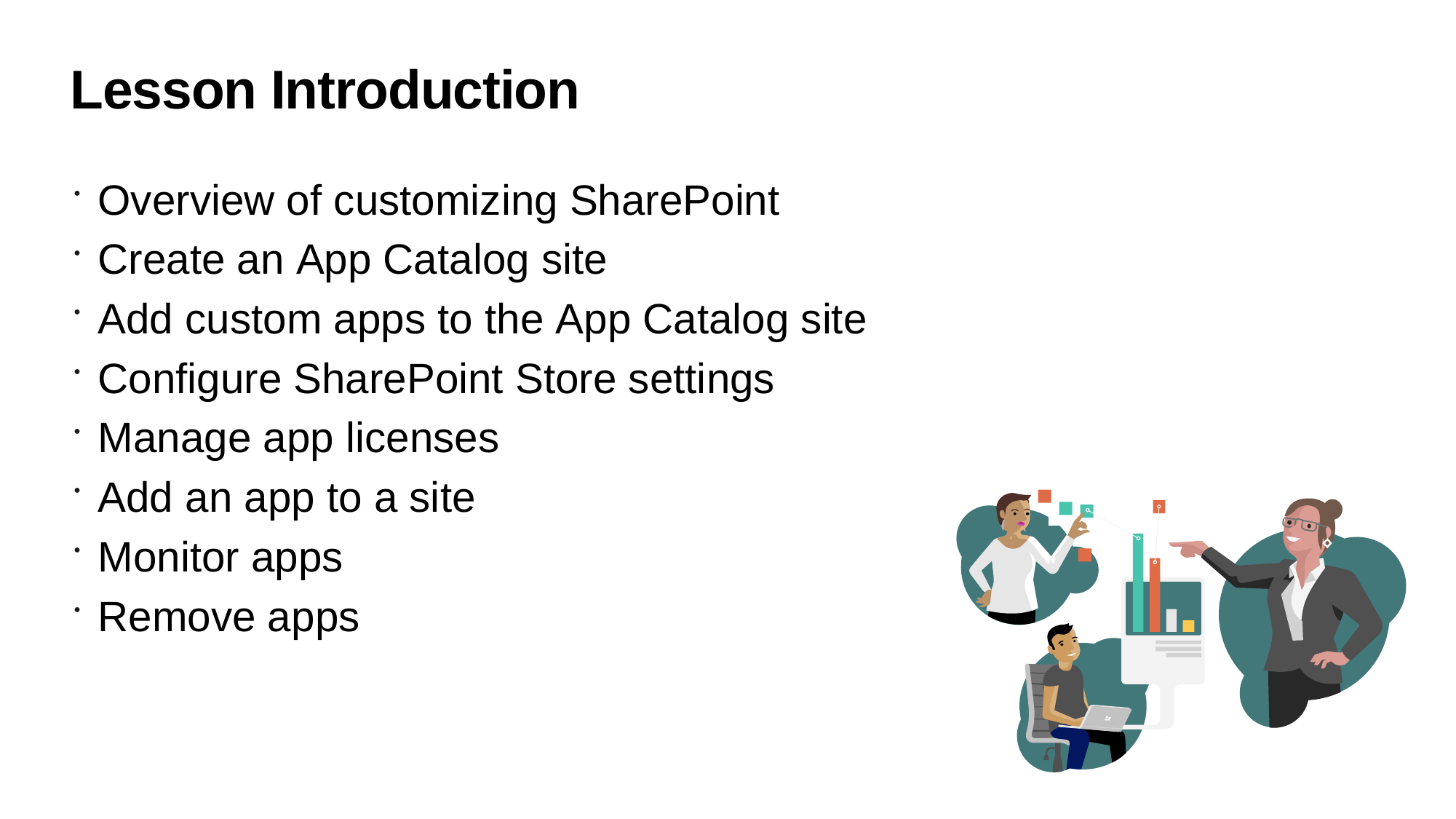

# Lesson Introduction
Overview of customizing SharePoint
Create an App Catalog site
Add custom apps to the App Catalog site
Configure SharePoint Store settings
Manage app licenses
Add an app to a site
Monitor apps
Remove apps